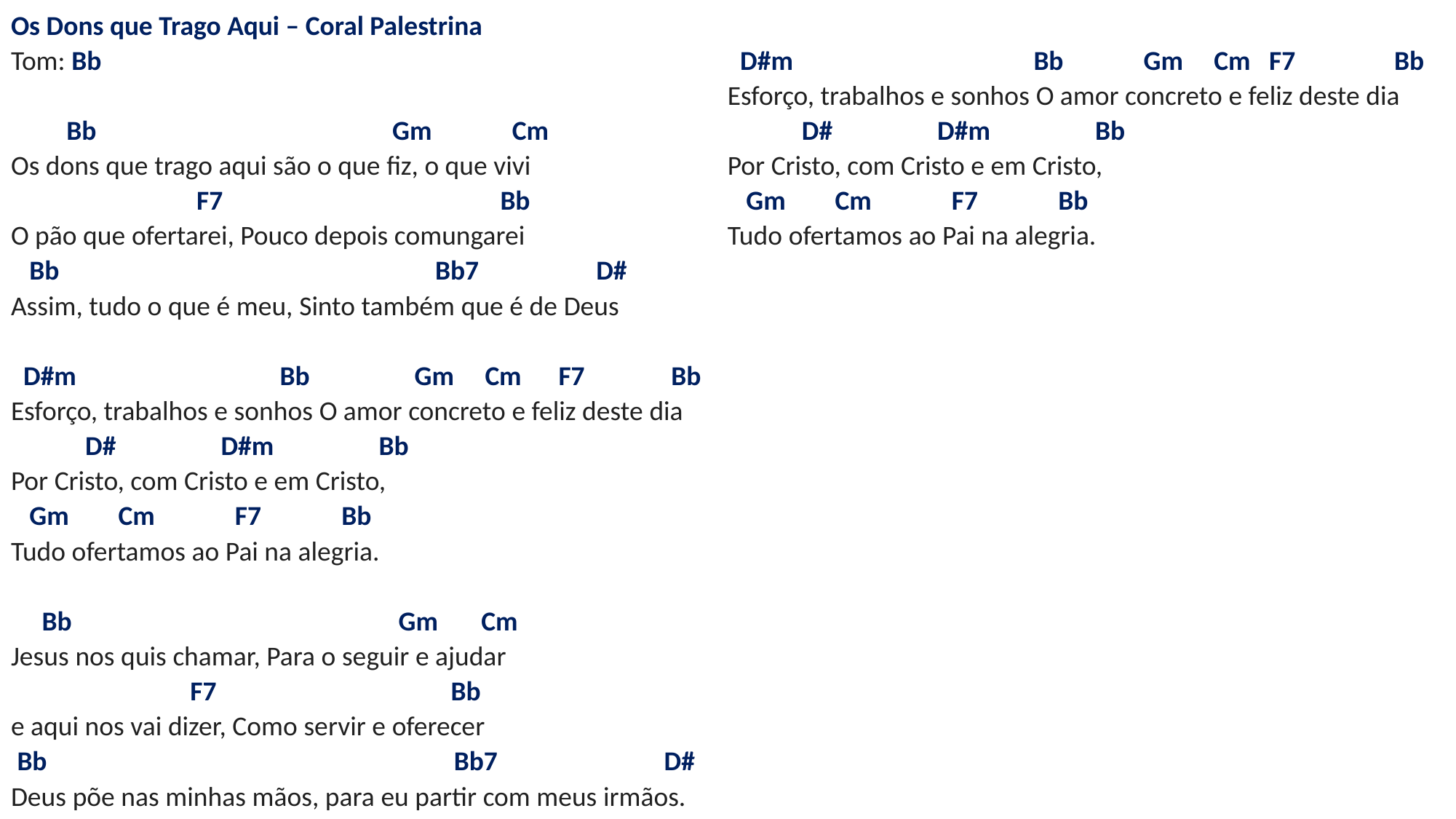

# Os Dons que Trago Aqui – Coral Palestrina Tom: Bb   Bb                                                Gm             Cm Os dons que trago aqui são o que fiz, o que vivi F7                                             Bb O pão que ofertarei, Pouco depois comungarei Bb                                                             Bb7                   D# Assim, tudo o que é meu, Sinto também que é de Deus   D#m                                 Bb                 Gm     Cm      F7              Bb Esforço, trabalhos e sonhos O amor concreto e feliz deste dia D#                 D#m                 Bb Por Cristo, com Cristo e em Cristo, Gm        Cm             F7             Bb Tudo ofertamos ao Pai na alegria.   Bb                                                     Gm       Cm Jesus nos quis chamar, Para o seguir e ajudar F7                                      Bb e aqui nos vai dizer, Como servir e oferecer Bb                                                                  Bb7                           D# Deus põe nas minhas mãos, para eu partir com meus irmãos.   D#m                                       Bb             Gm     Cm   F7                Bb Esforço, trabalhos e sonhos O amor concreto e feliz deste dia D#                 D#m                 Bb Por Cristo, com Cristo e em Cristo, Gm        Cm             F7             Bb Tudo ofertamos ao Pai na alegria.